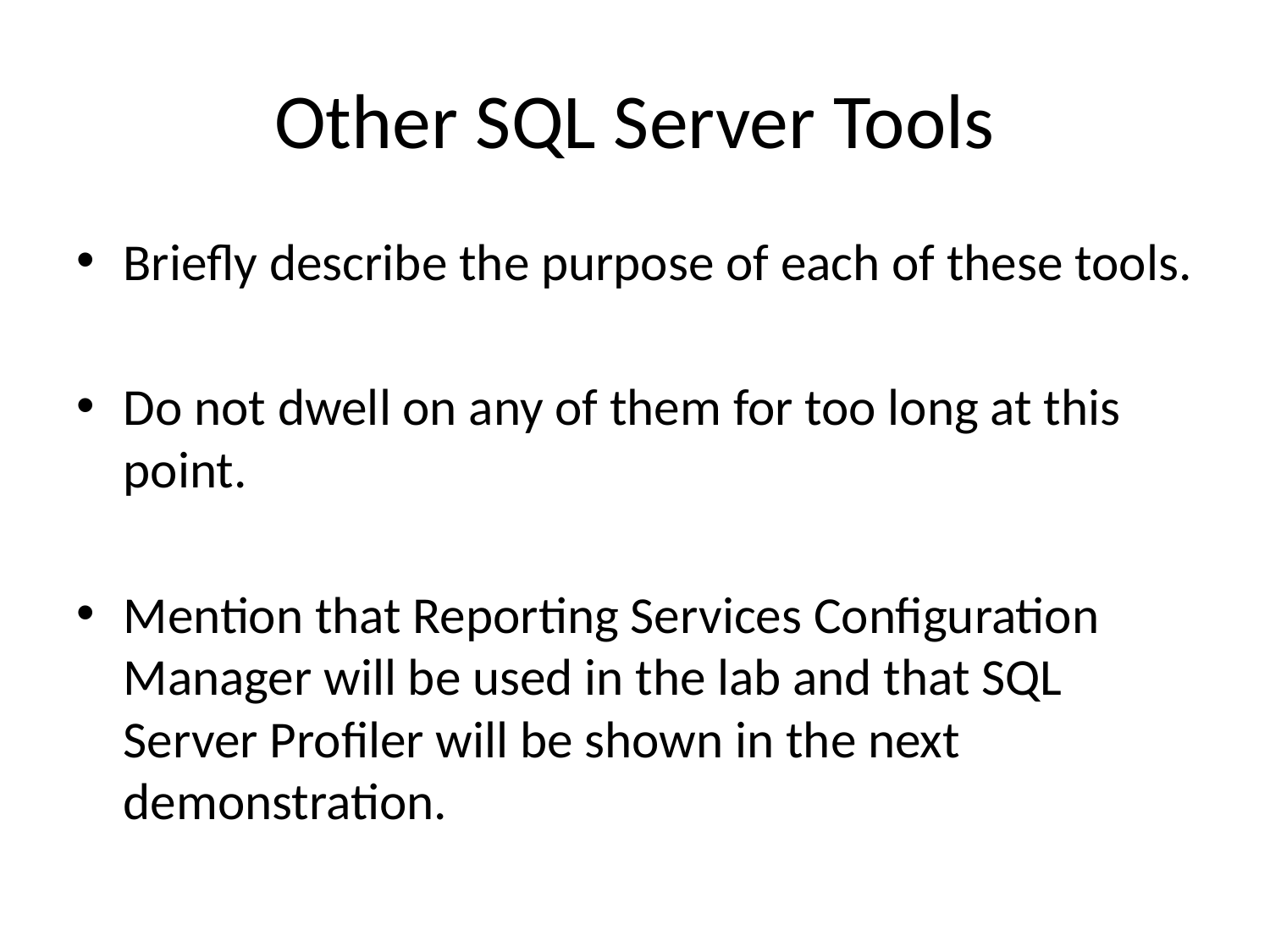

# Other SQL Server Tools
Briefly describe the purpose of each of these tools.

Do not dwell on any of them for too long at this point.

Mention that Reporting Services Configuration Manager will be used in the lab and that SQL Server Profiler will be shown in the next demonstration.